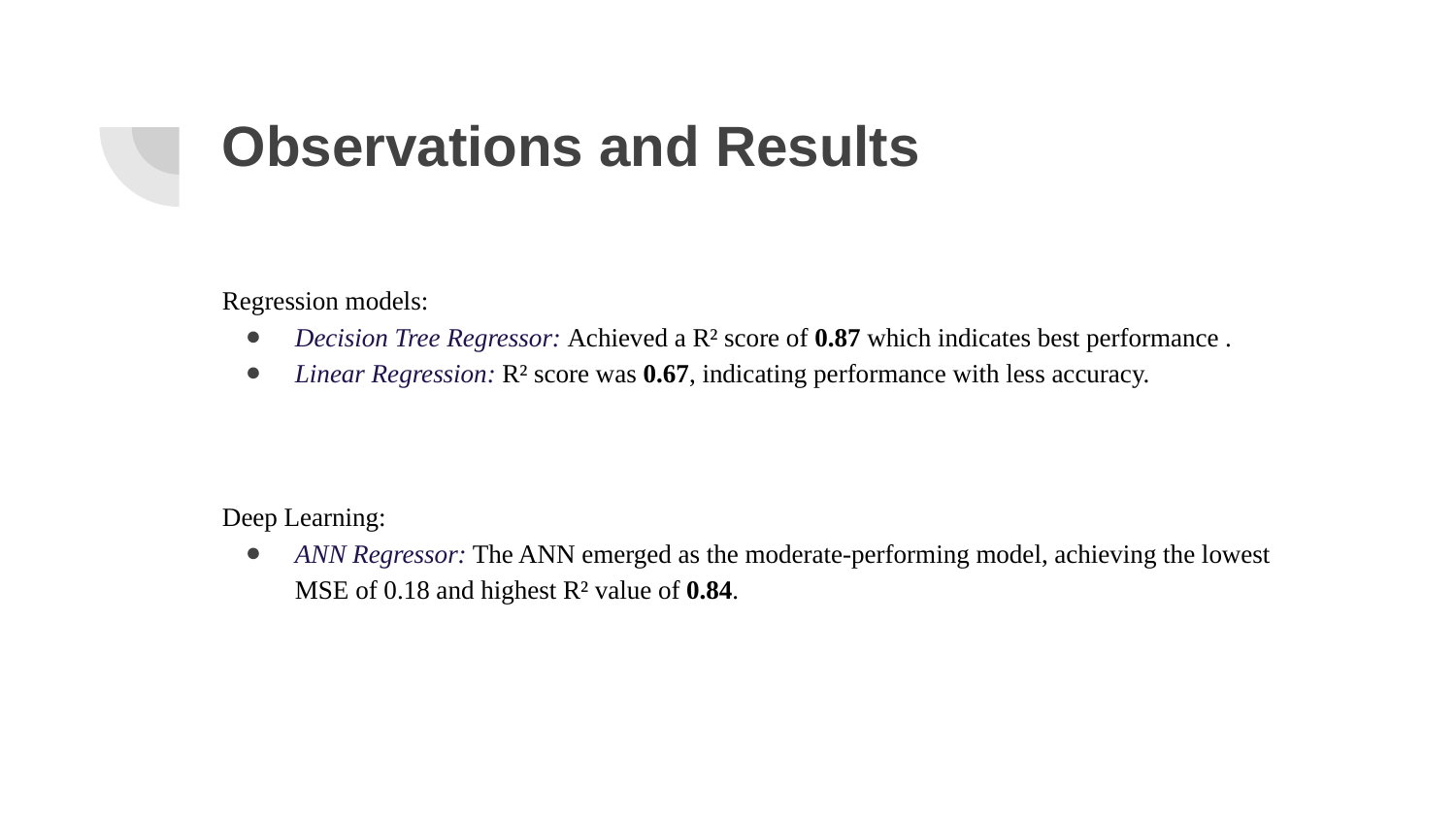

# Observations and Results
Regression models:
Decision Tree Regressor: Achieved a R² score of 0.87 which indicates best performance .
Linear Regression: R² score was 0.67, indicating performance with less accuracy.

Deep Learning:
ANN Regressor: The ANN emerged as the moderate-performing model, achieving the lowest MSE of 0.18 and highest R² value of 0.84.